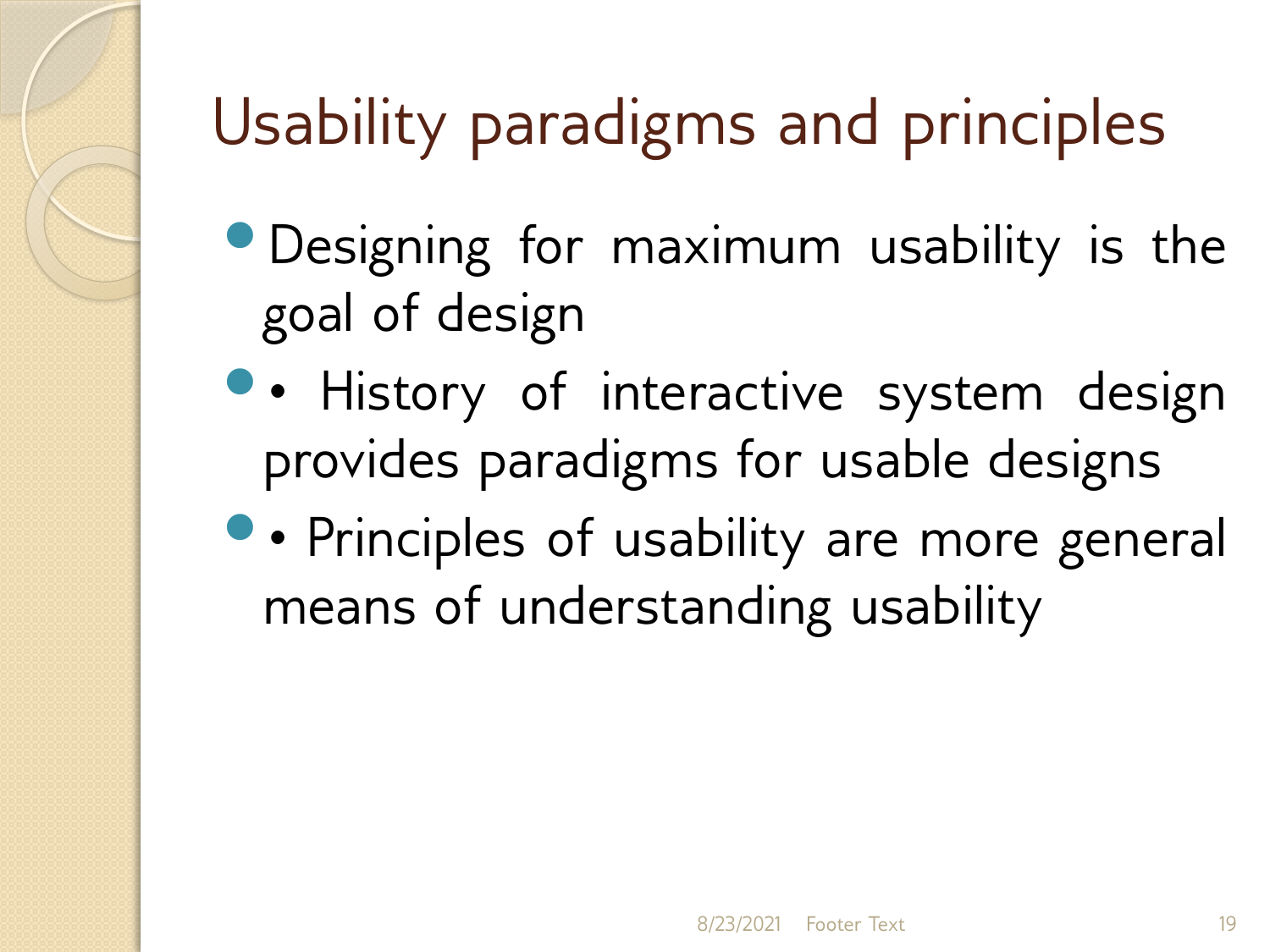

# Usability paradigms and principles
Designing for maximum usability is the goal of design
• History of interactive system design provides paradigms for usable designs
• Principles of usability are more general means of understanding usability
8/23/2021
Footer Text
19